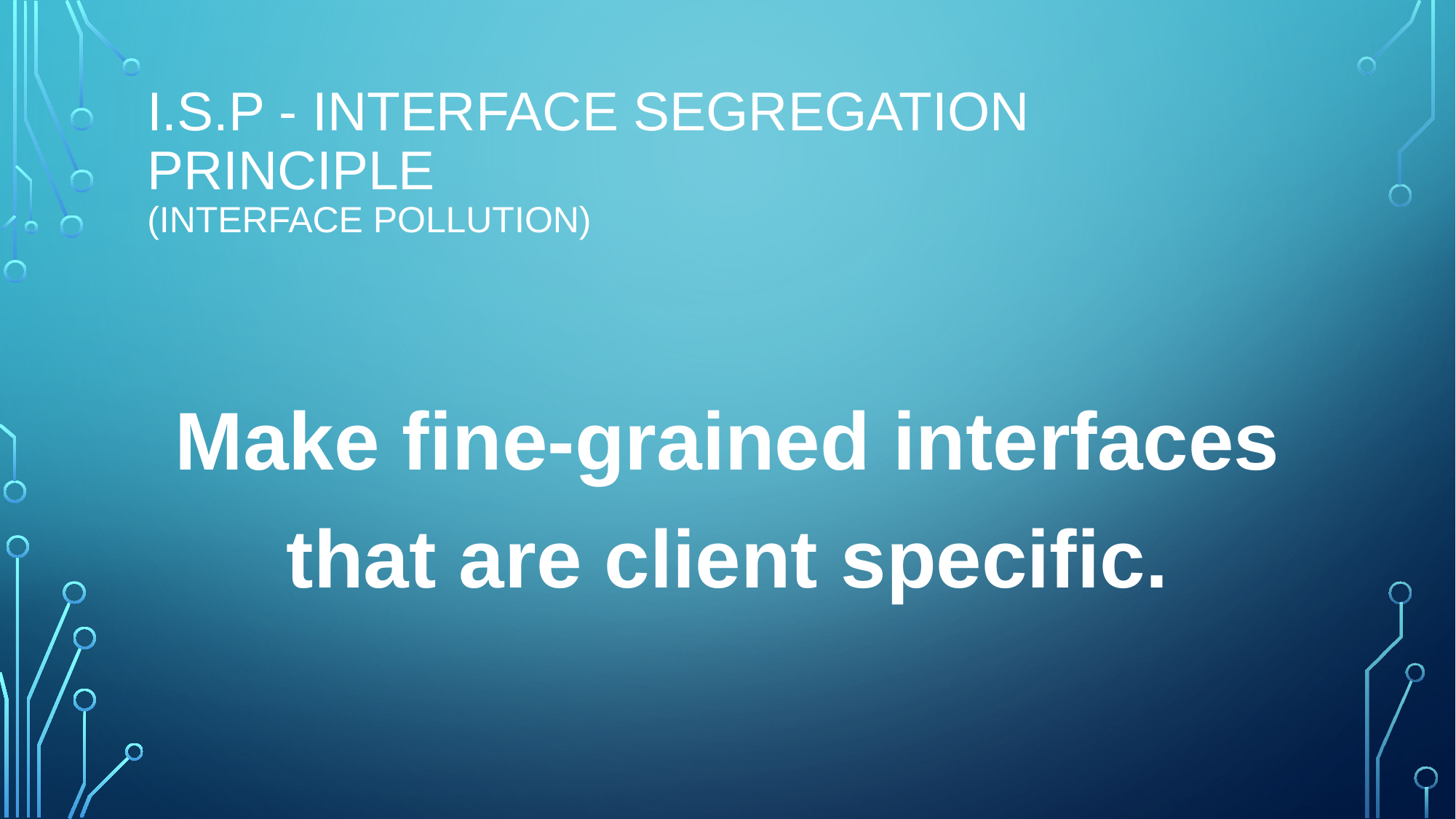

# I.S.P - Interface Segregation Principle (Interface Pollution)
Make fine-grained interfaces that are client specific.